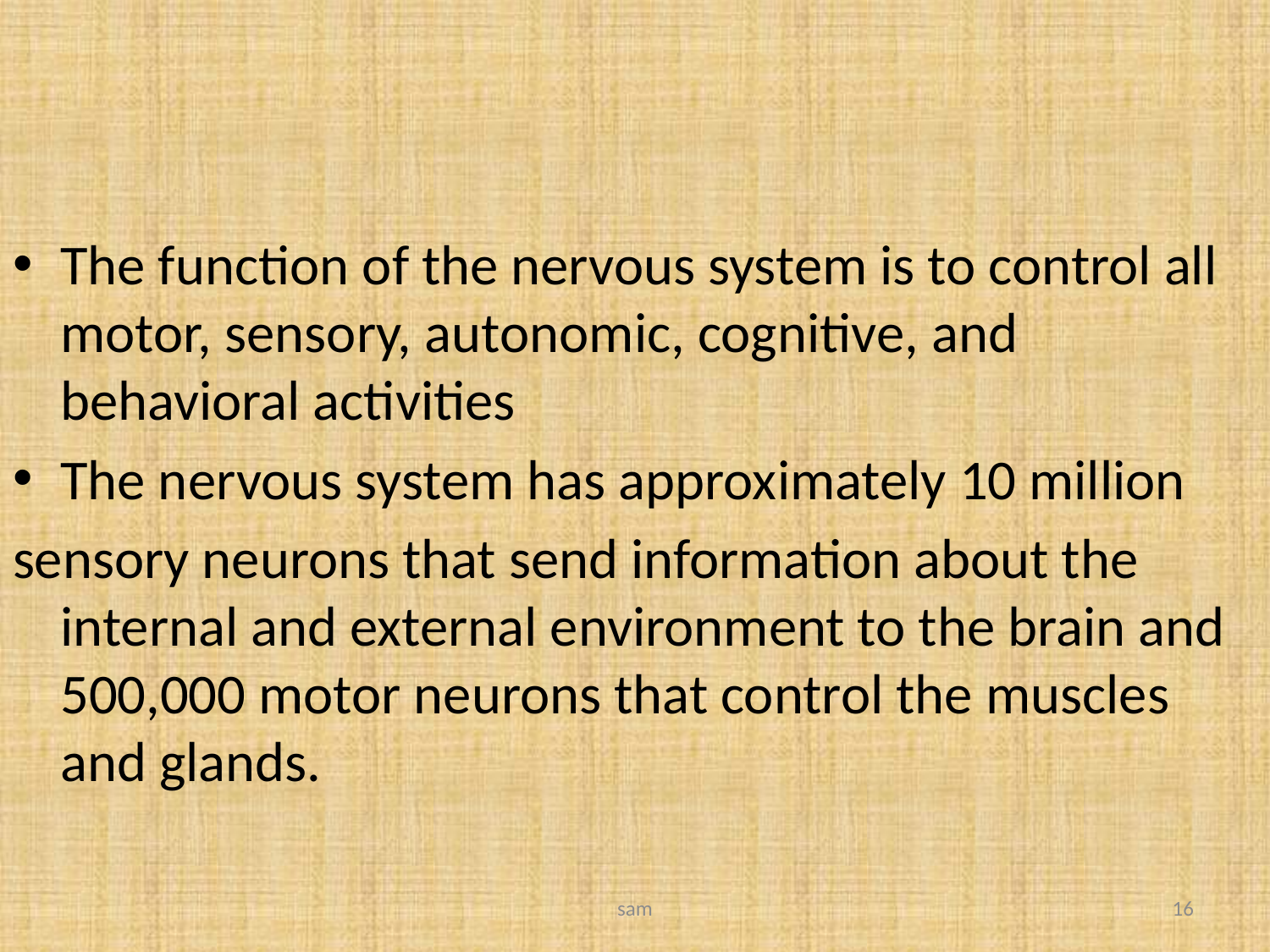

#
The function of the nervous system is to control all motor, sensory, autonomic, cognitive, and behavioral activities
The nervous system has approximately 10 million
sensory neurons that send information about the internal and external environment to the brain and 500,000 motor neurons that control the muscles and glands.
sam
16